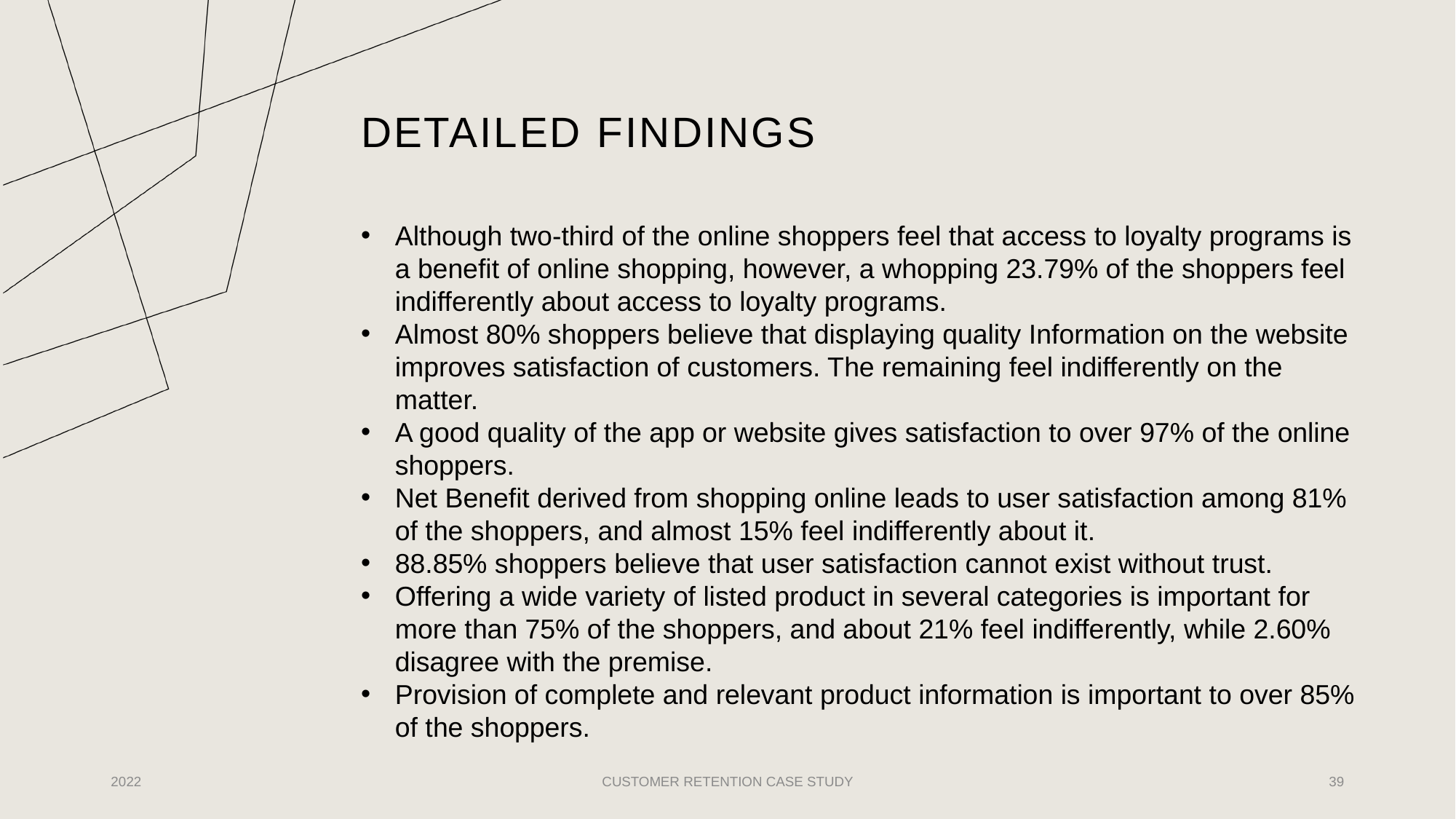

# Detailed findings
Although two-third of the online shoppers feel that access to loyalty programs is a benefit of online shopping, however, a whopping 23.79% of the shoppers feel indifferently about access to loyalty programs.
Almost 80% shoppers believe that displaying quality Information on the website improves satisfaction of customers. The remaining feel indifferently on the matter.
A good quality of the app or website gives satisfaction to over 97% of the online shoppers.
Net Benefit derived from shopping online leads to user satisfaction among 81% of the shoppers, and almost 15% feel indifferently about it.
88.85% shoppers believe that user satisfaction cannot exist without trust.
Offering a wide variety of listed product in several categories is important for more than 75% of the shoppers, and about 21% feel indifferently, while 2.60% disagree with the premise.
Provision of complete and relevant product information is important to over 85% of the shoppers.
2022
CUSTOMER RETENTION CASE STUDY
39